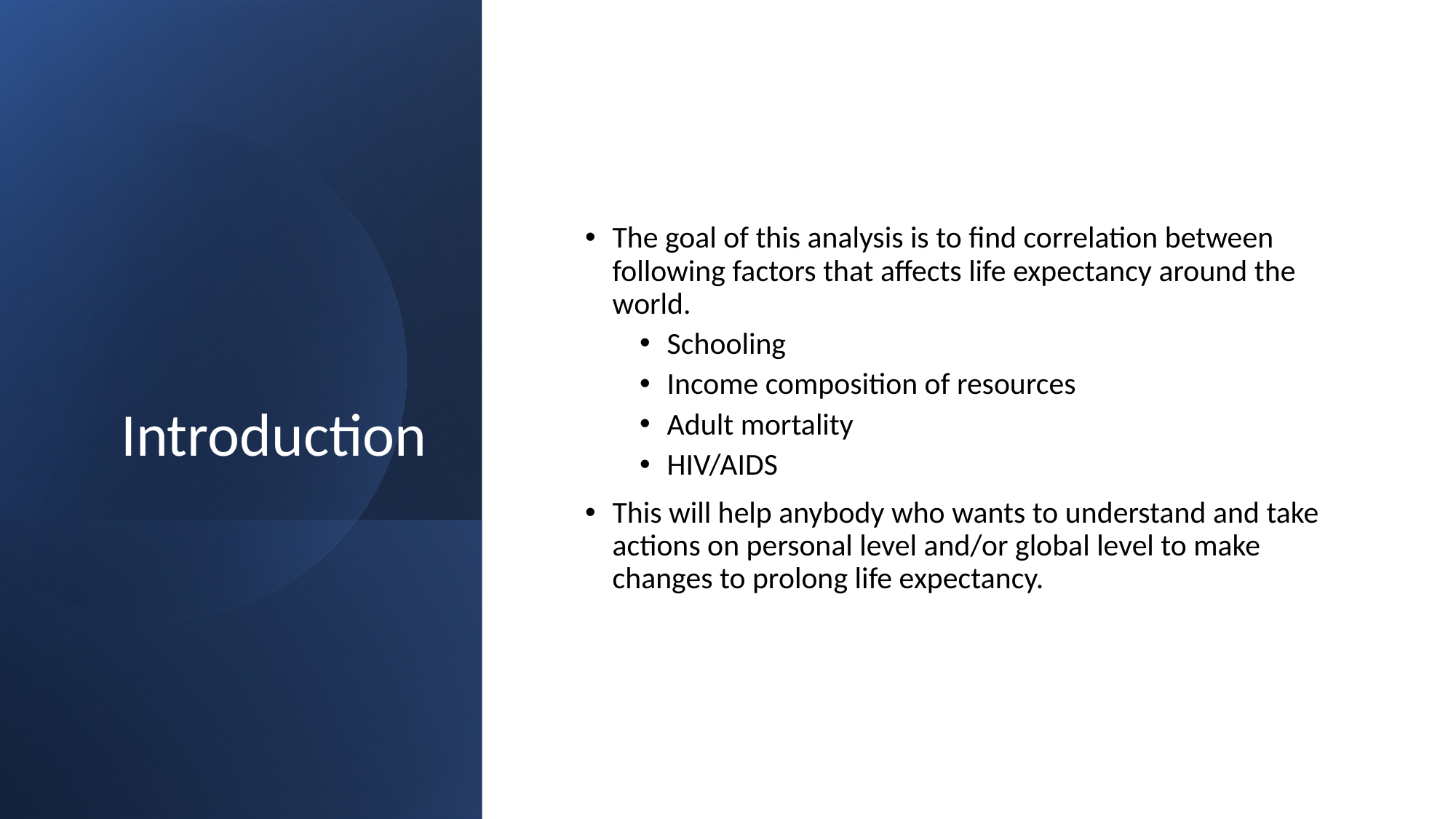

# Introduction
The goal of this analysis is to find correlation between following factors that affects life expectancy around the world.
Schooling
Income composition of resources
Adult mortality
HIV/AIDS
This will help anybody who wants to understand and take actions on personal level and/or global level to make changes to prolong life expectancy.